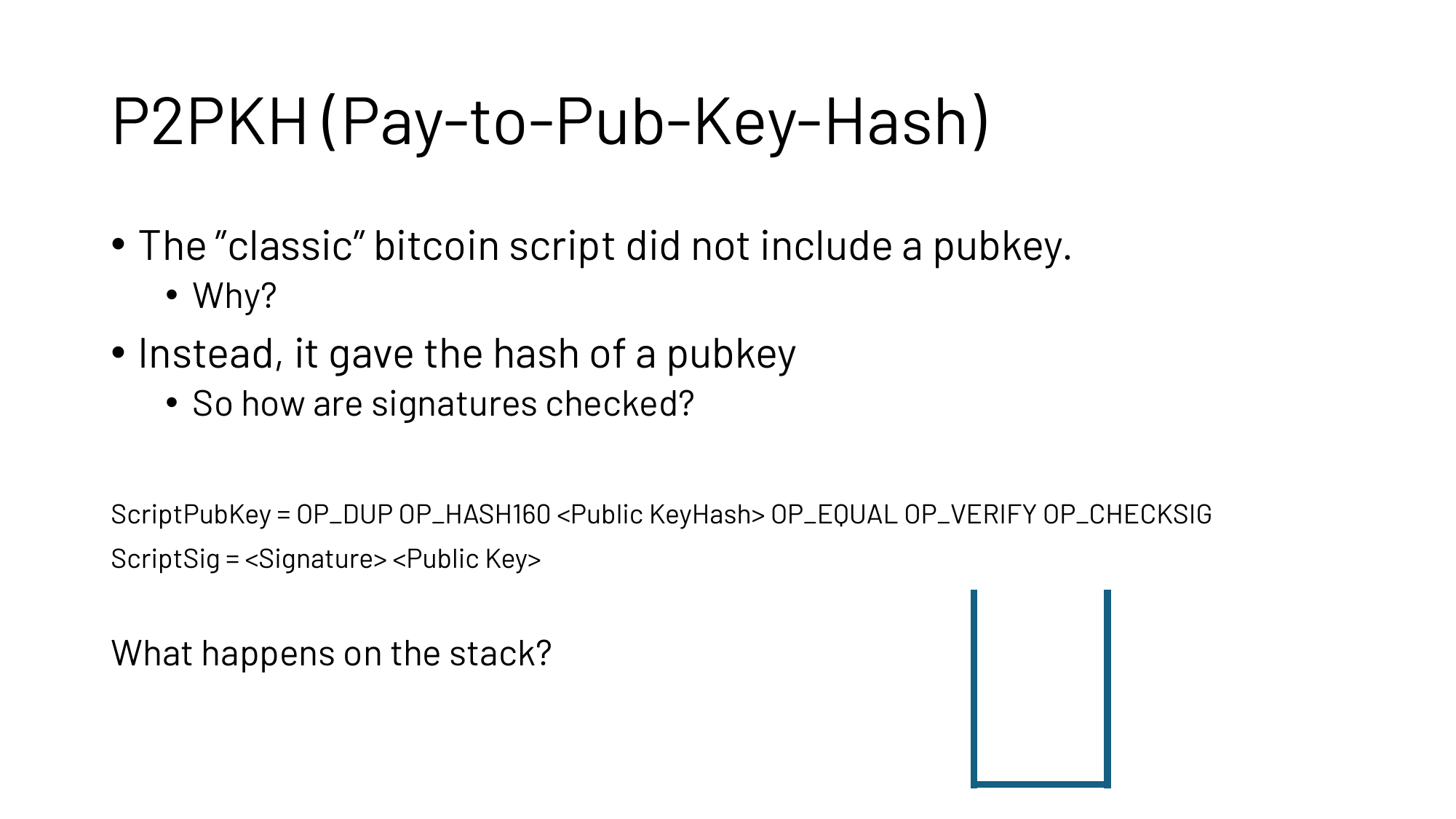

# P2PKH (Pay-to-Pub-Key-Hash)
The ”classic” bitcoin script did not include a pubkey.
Why?
Instead, it gave the hash of a pubkey
So how are signatures checked?

ScriptPubKey = OP_DUP OP_HASH160 <Public KeyHash> OP_EQUAL OP_VERIFY OP_CHECKSIG
ScriptSig = <Signature> <Public Key>

What happens on the stack?